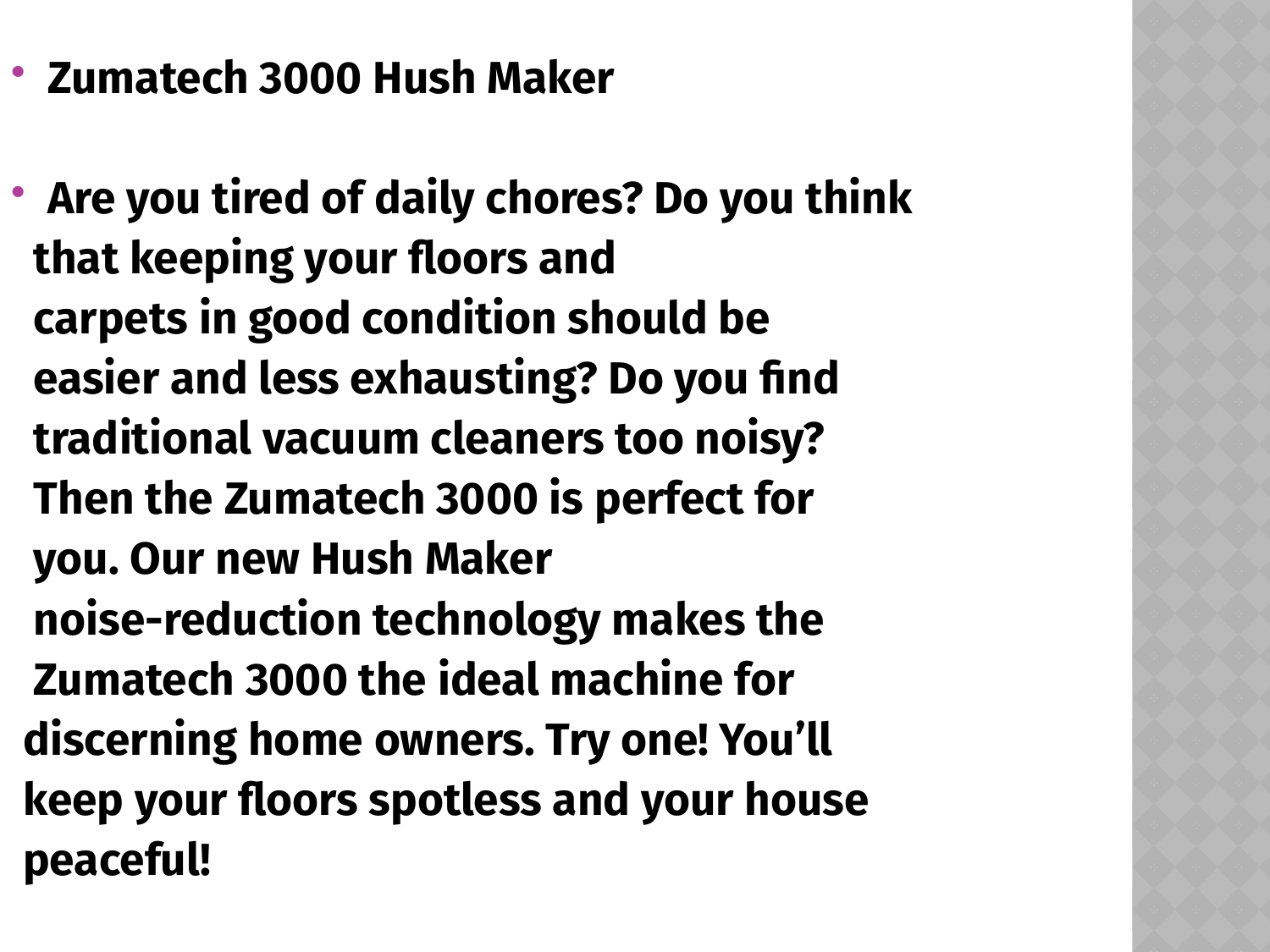

Zumatech 3000 Hush Maker

Are you tired of daily chores? Do you think
  that keeping your floors and
  carpets in good condition should be
  easier and less exhausting? Do you find
  traditional vacuum cleaners too noisy?
  Then the Zumatech 3000 is perfect for
  you. Our new Hush Maker
  noise-reduction technology makes the
  Zumatech 3000 the ideal machine for
 discerning home owners. Try one! You’ll
 keep your floors spotless and your house
 peaceful!

#